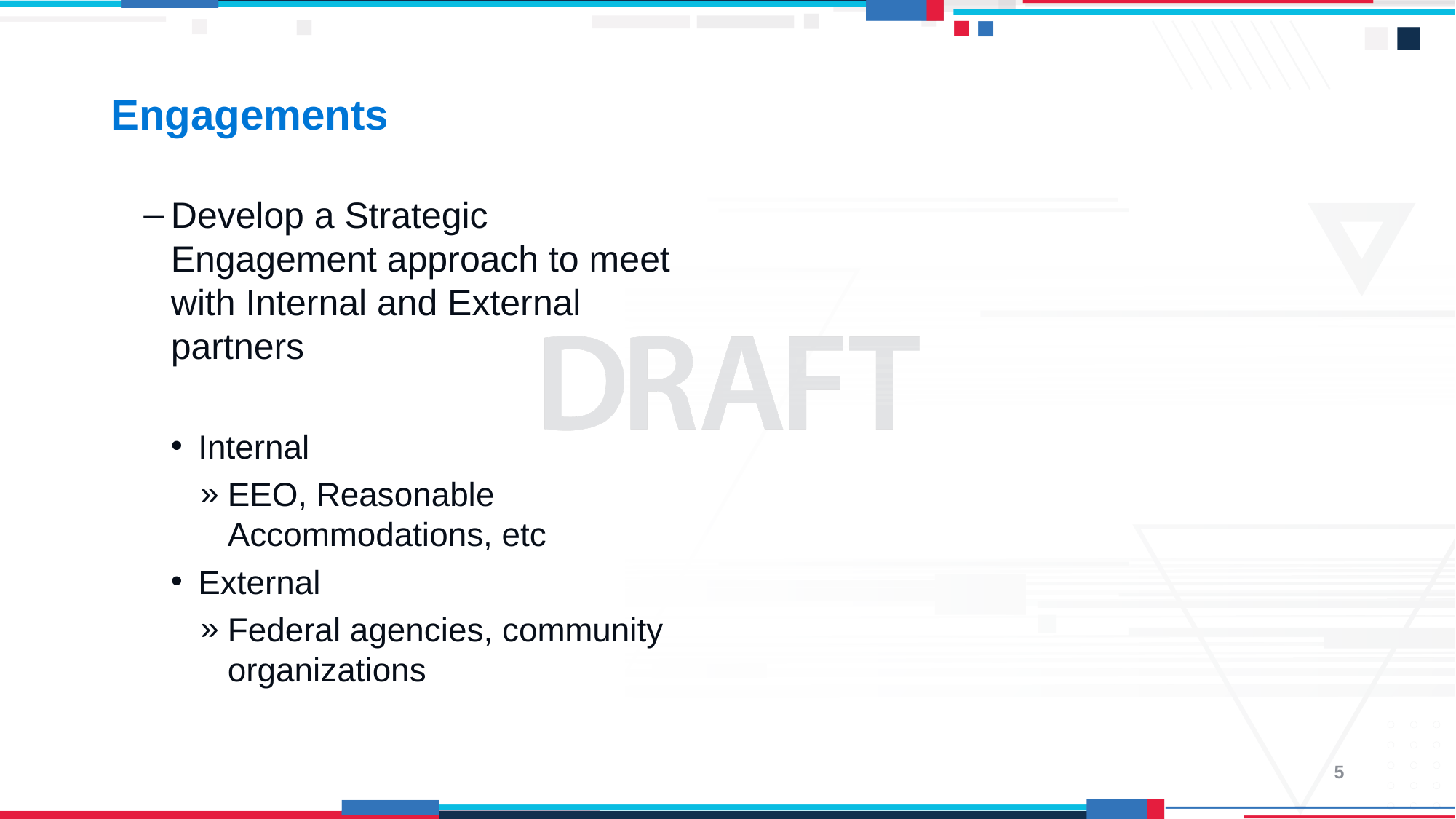

# Engagements
Develop a Strategic Engagement approach to meet with Internal and External partners

Internal
EEO, Reasonable Accommodations, etc
External
Federal agencies, community organizations
5